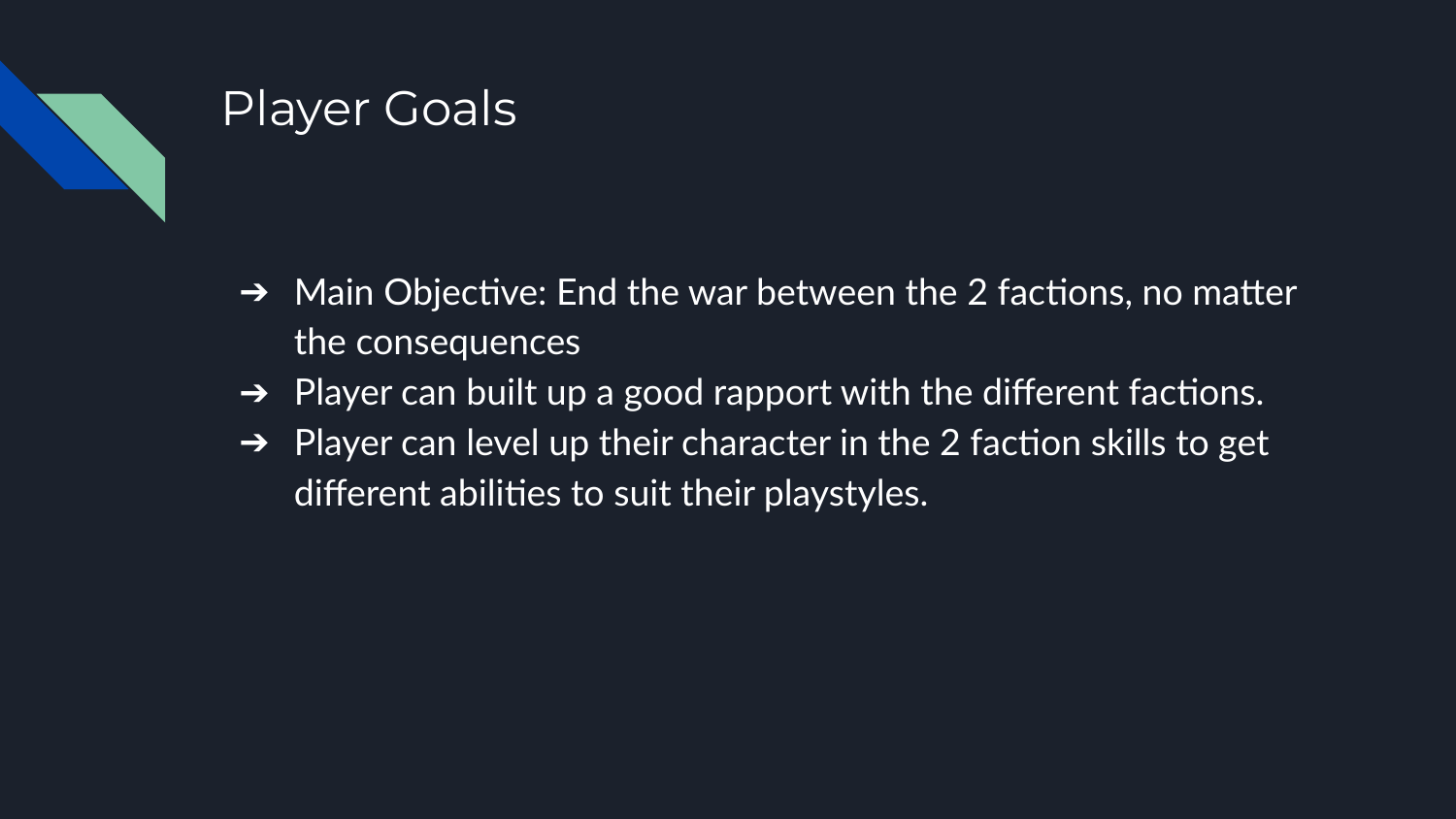

# Player Goals
Main Objective: End the war between the 2 factions, no matter the consequences
Player can built up a good rapport with the different factions.
Player can level up their character in the 2 faction skills to get different abilities to suit their playstyles.